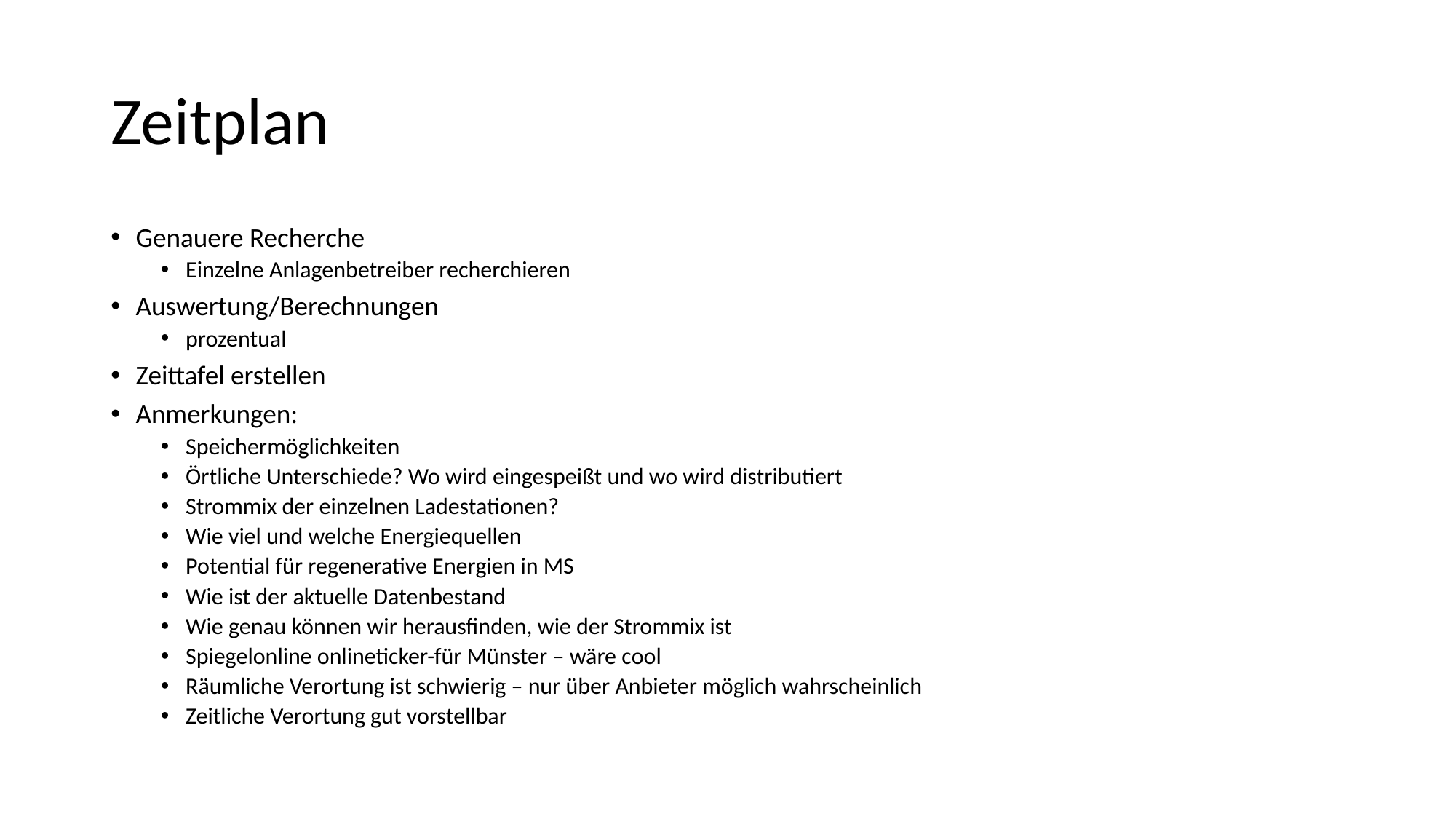

# Zeitplan
Genauere Recherche
Einzelne Anlagenbetreiber recherchieren
Auswertung/Berechnungen
prozentual
Zeittafel erstellen
Anmerkungen:
Speichermöglichkeiten
Örtliche Unterschiede? Wo wird eingespeißt und wo wird distributiert
Strommix der einzelnen Ladestationen?
Wie viel und welche Energiequellen
Potential für regenerative Energien in MS
Wie ist der aktuelle Datenbestand
Wie genau können wir herausfinden, wie der Strommix ist
Spiegelonline onlineticker-für Münster – wäre cool
Räumliche Verortung ist schwierig – nur über Anbieter möglich wahrscheinlich
Zeitliche Verortung gut vorstellbar